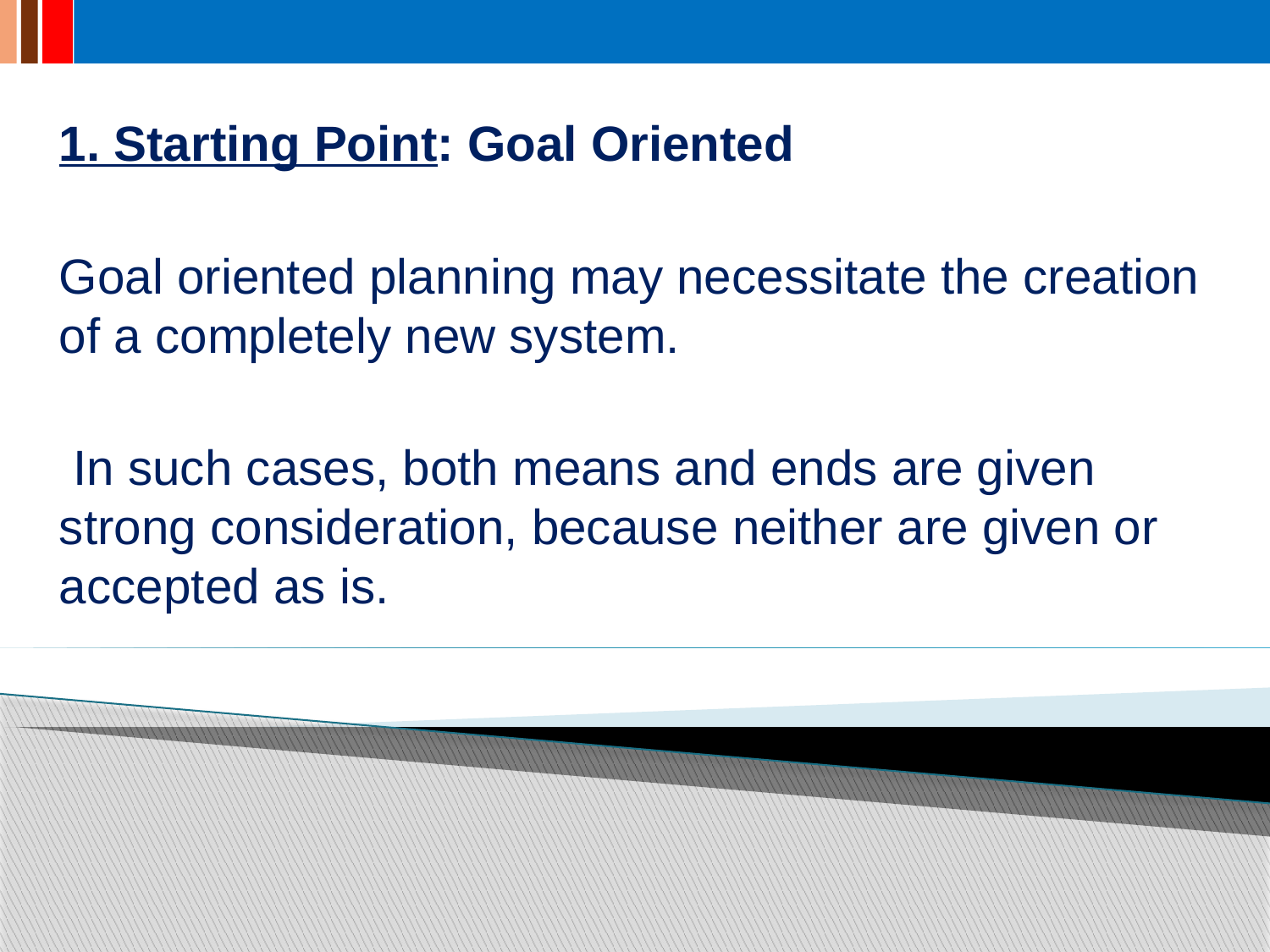

1. Starting Point: Goal Oriented

Goal oriented planning may necessitate the creation of a completely new system.

 In such cases, both means and ends are given strong consideration, because neither are given or accepted as is.